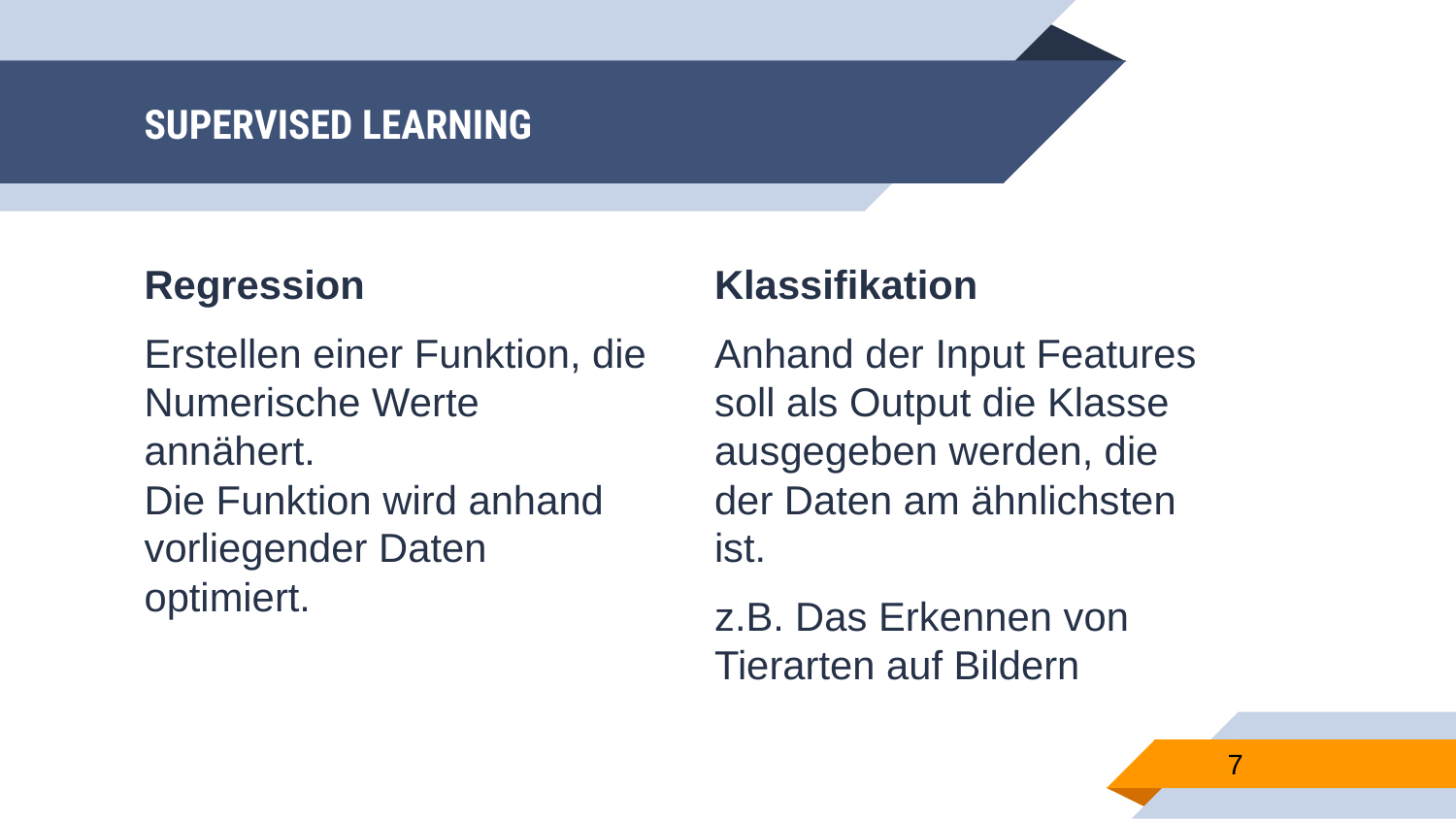

# SUPERVISED LEARNING
Regression
Erstellen einer Funktion, die Numerische Werte annähert.
Die Funktion wird anhand vorliegender Daten optimiert.
Klassifikation
Anhand der Input Features soll als Output die Klasse ausgegeben werden, die der Daten am ähnlichsten ist.
z.B. Das Erkennen von Tierarten auf Bildern
7